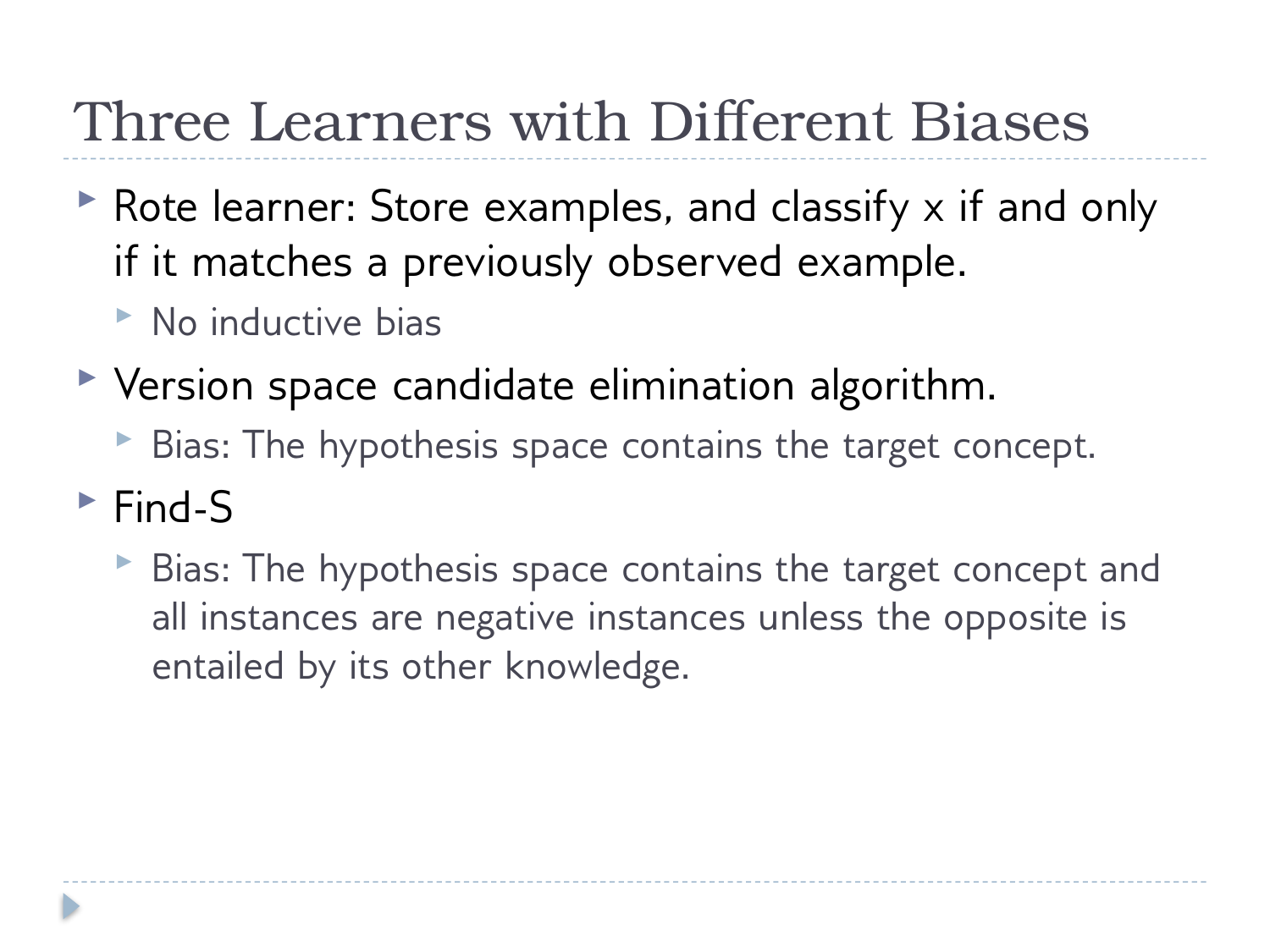

# Three Learners with Different Biases
Rote learner: Store examples, and classify x if and only if it matches a previously observed example.
No inductive bias
Version space candidate elimination algorithm.
Bias: The hypothesis space contains the target concept.
Find-S
Bias: The hypothesis space contains the target concept and all instances are negative instances unless the opposite is entailed by its other knowledge.